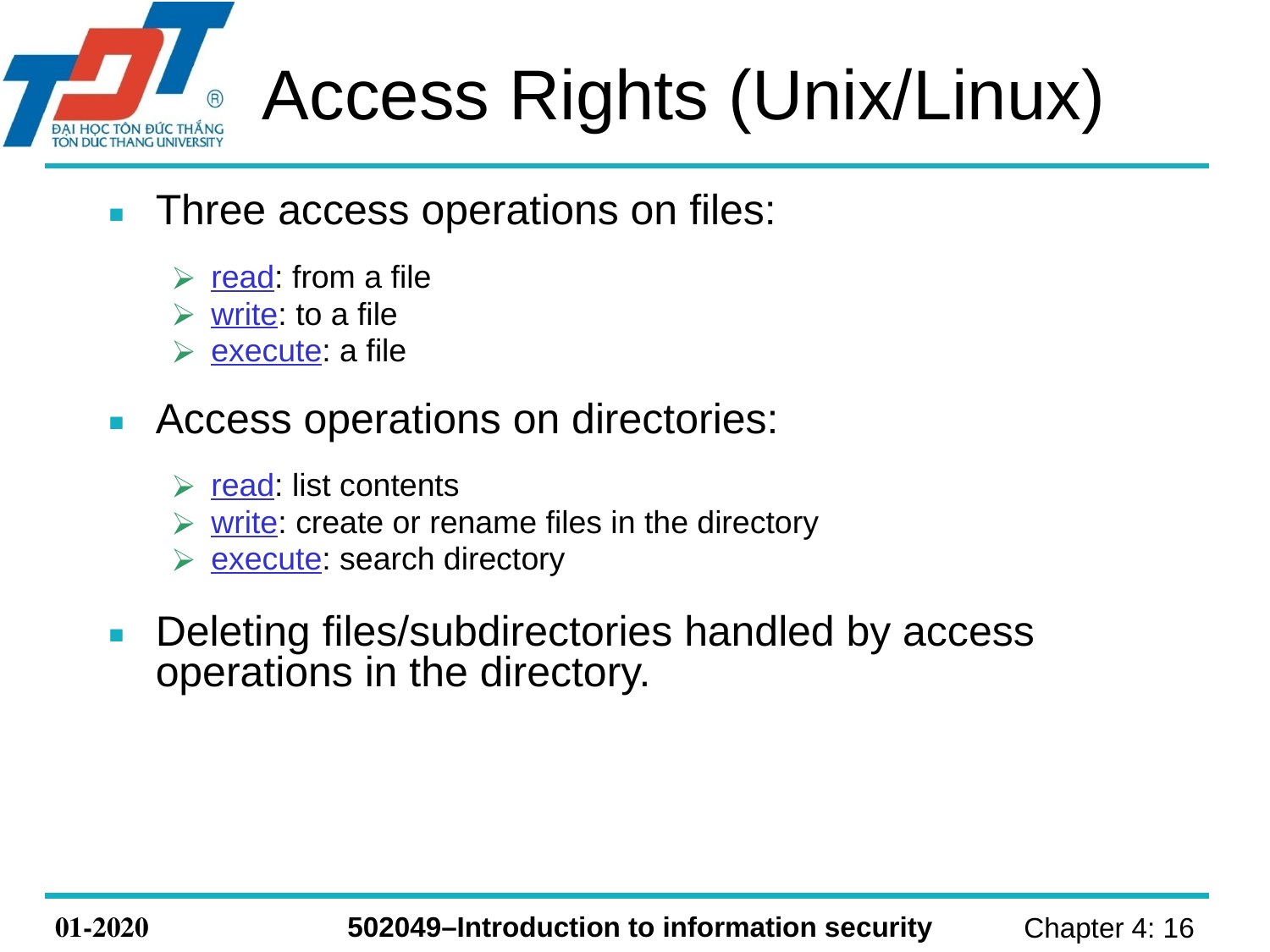

# Access Rights (Unix/Linux)
Three access operations on files:

read: from a file
write: to a file
execute: a file

Access operations on directories:

read: list contents
write: create or rename files in the directory
execute: search directory

Deleting files/subdirectories handled by access operations in the directory.